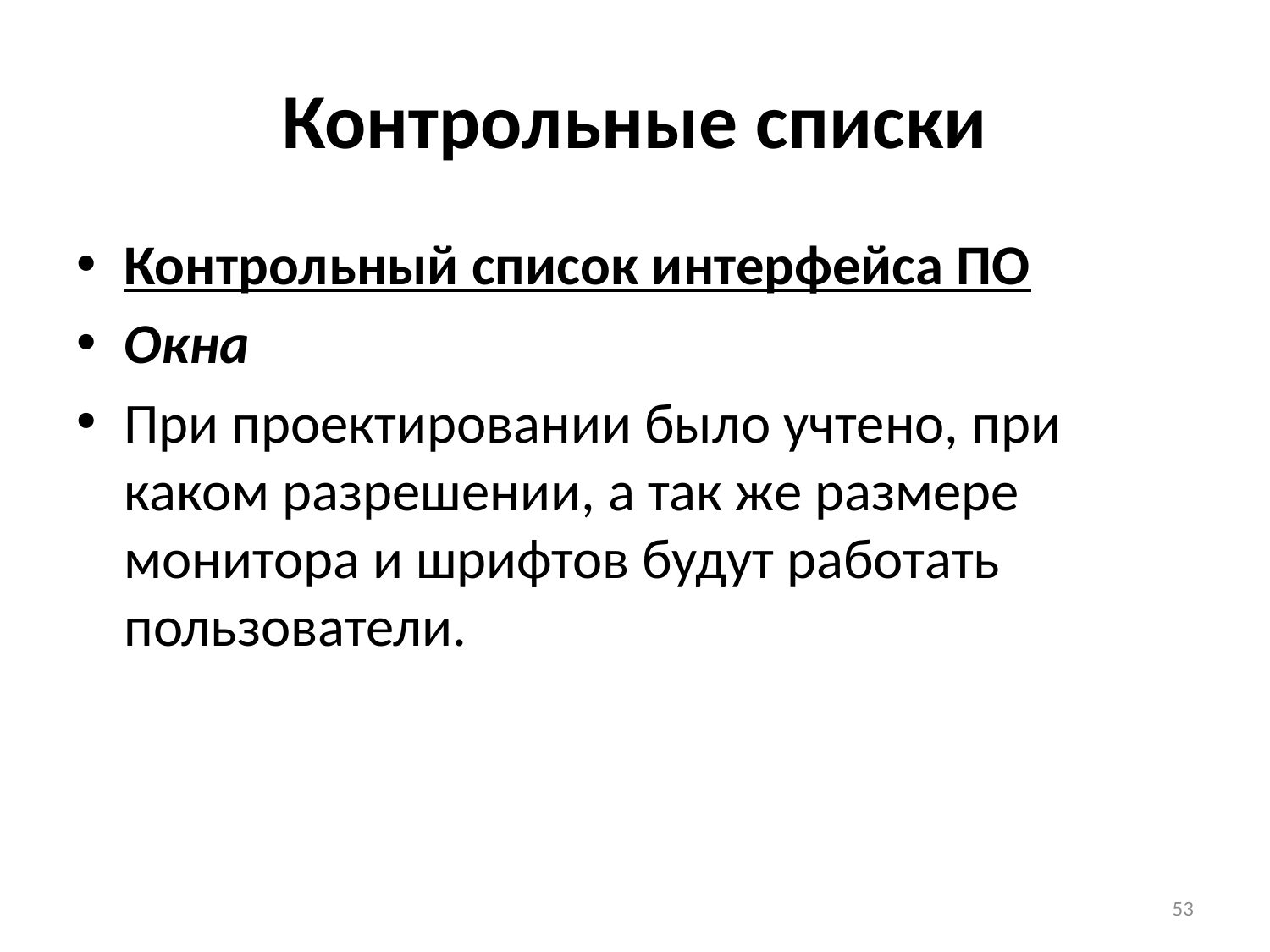

# Контрольные списки
Контрольный список интерфейса ПО
Окна
При проектировании было учтено, при каком разрешении, а так же размере монитора и шрифтов будут работать пользователи.

53